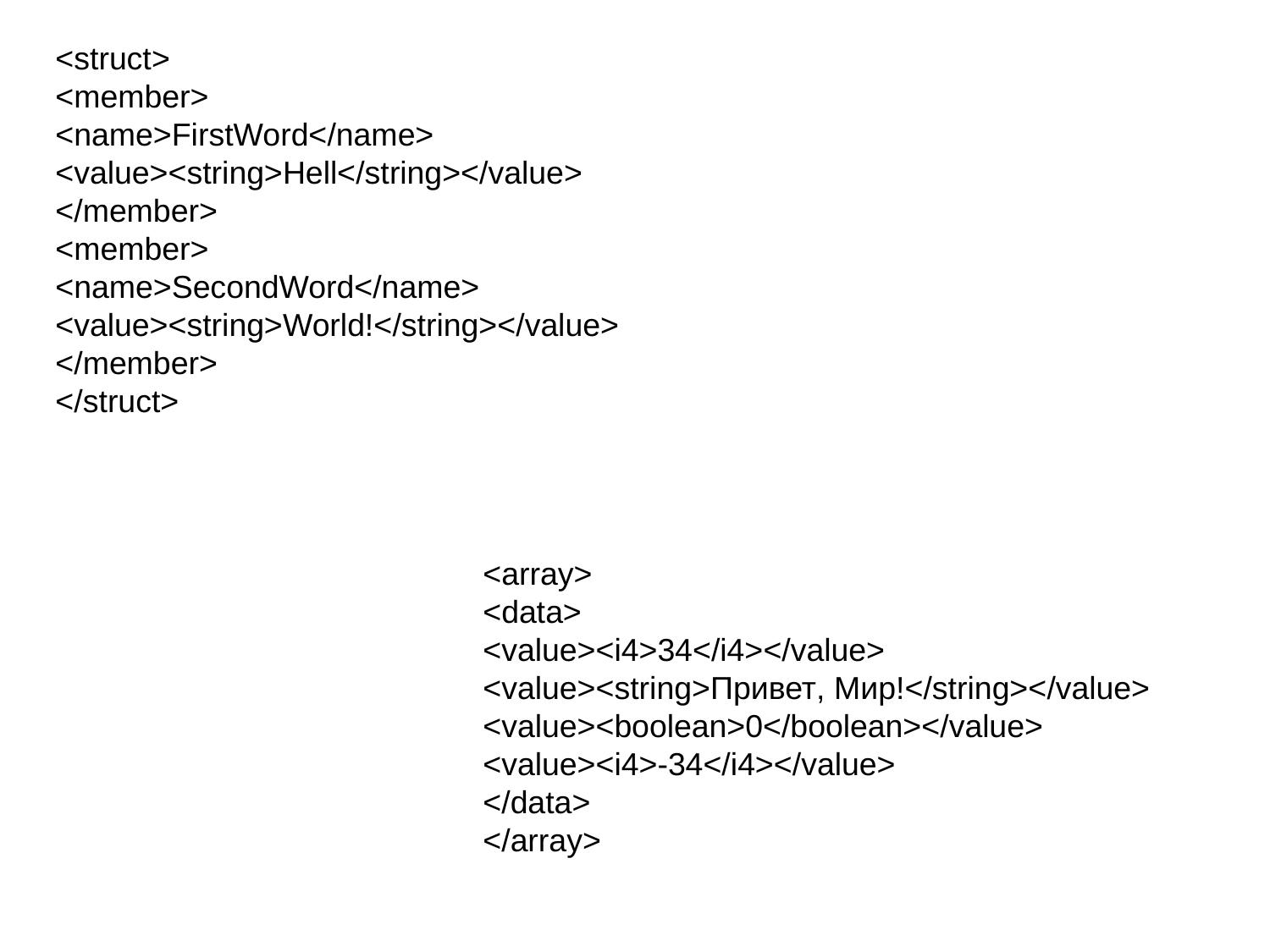

<struct>
<member>
<name>FirstWord</name>
<value><string>Hell</string></value>
</member>
<member>
<name>SecondWord</name>
<value><string>World!</string></value>
</member>
</struct>
<array>
<data>
<value><i4>34</i4></value>
<value><string>Привет, Мир!</string></value>
<value><boolean>0</boolean></value>
<value><i4>-34</i4></value>
</data>
</array>